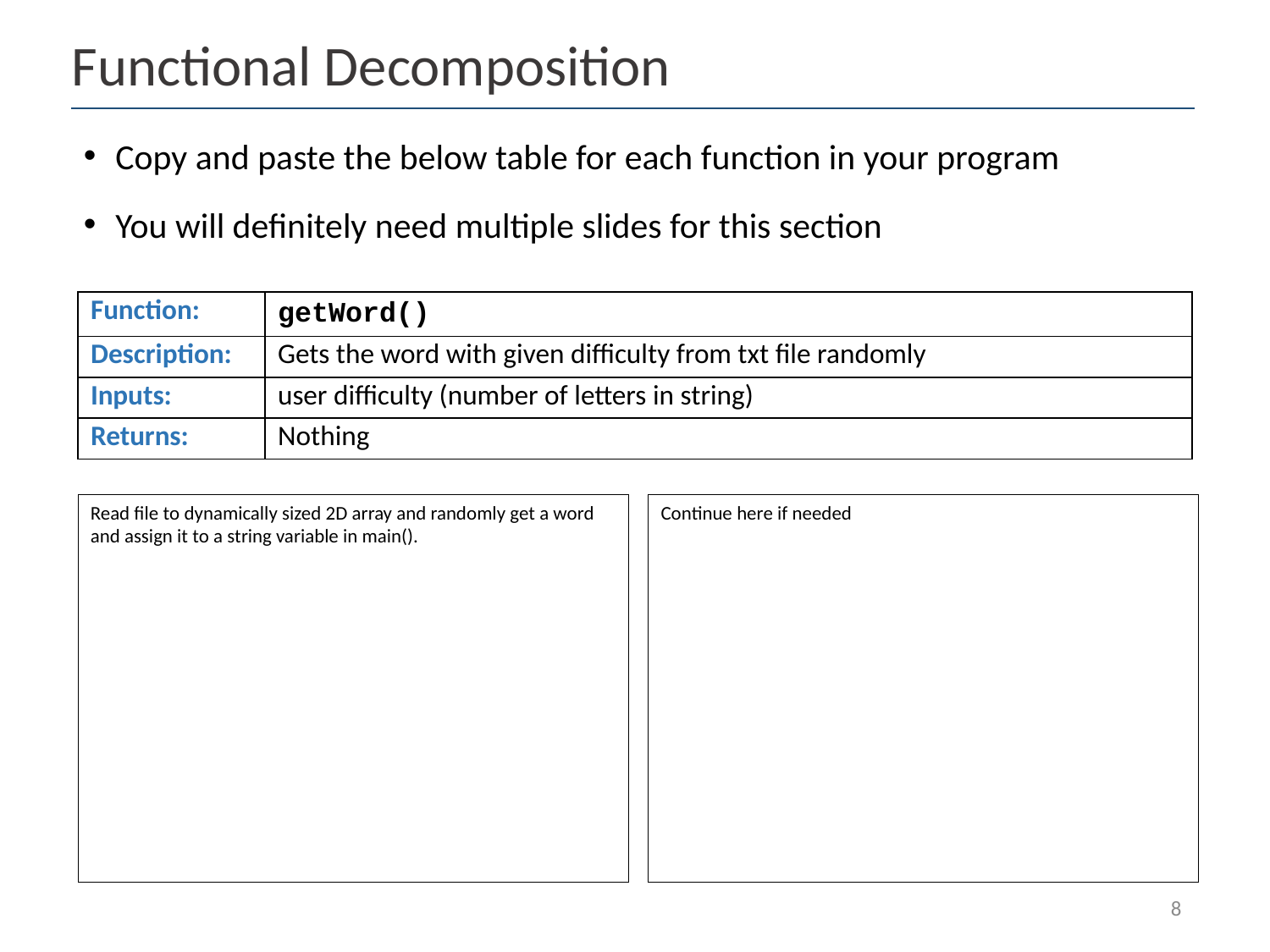

# Functional Decomposition
Copy and paste the below table for each function in your program
You will definitely need multiple slides for this section
| Function: | getWord() |
| --- | --- |
| Description: | Gets the word with given difficulty from txt file randomly |
| Inputs: | user difficulty (number of letters in string) |
| Returns: | Nothing |
Read file to dynamically sized 2D array and randomly get a word and assign it to a string variable in main().
Continue here if needed
8